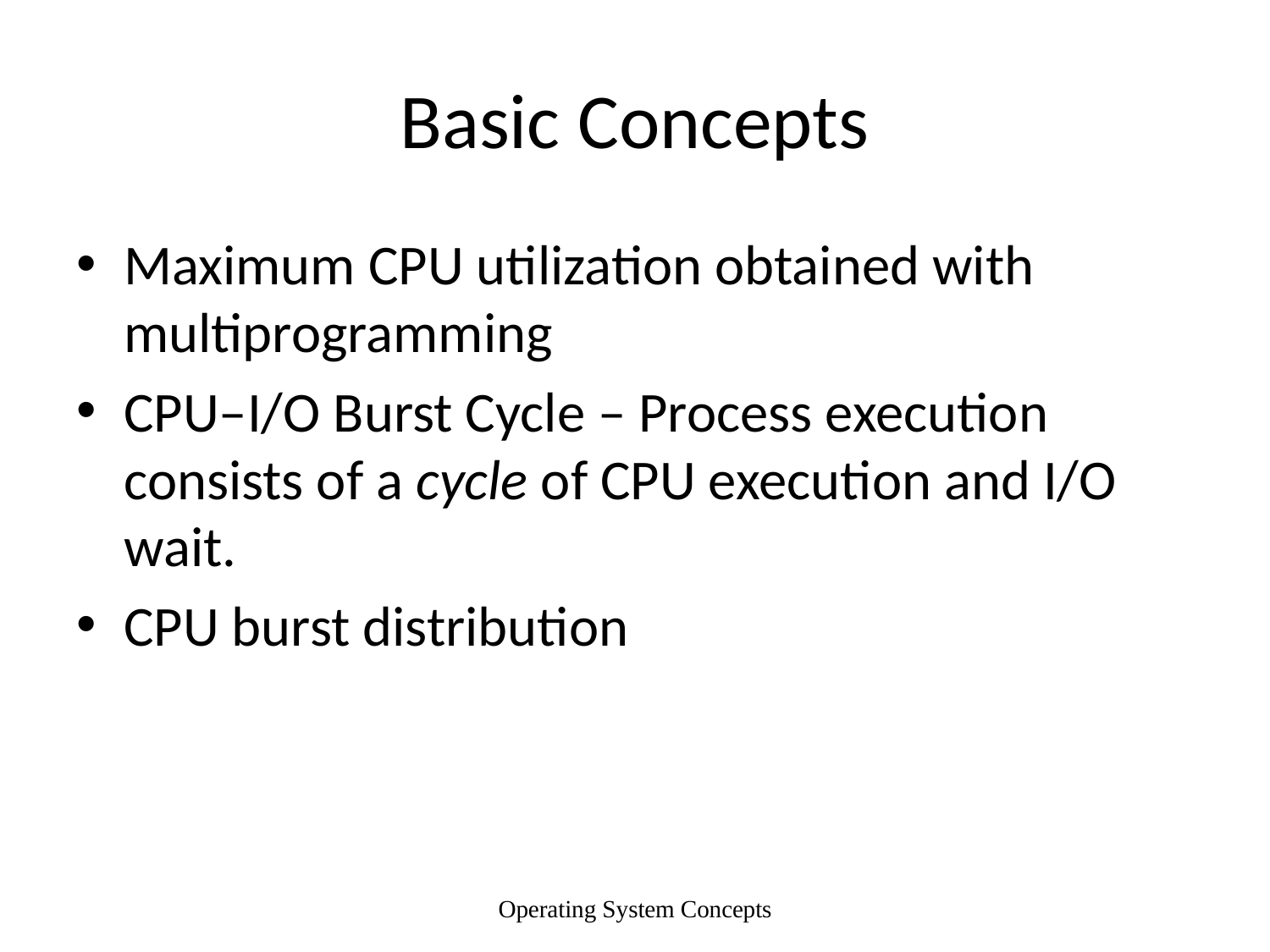

# Basic Concepts
Maximum CPU utilization obtained with multiprogramming
CPU–I/O Burst Cycle – Process execution consists of a cycle of CPU execution and I/O wait.
CPU burst distribution
Operating System Concepts